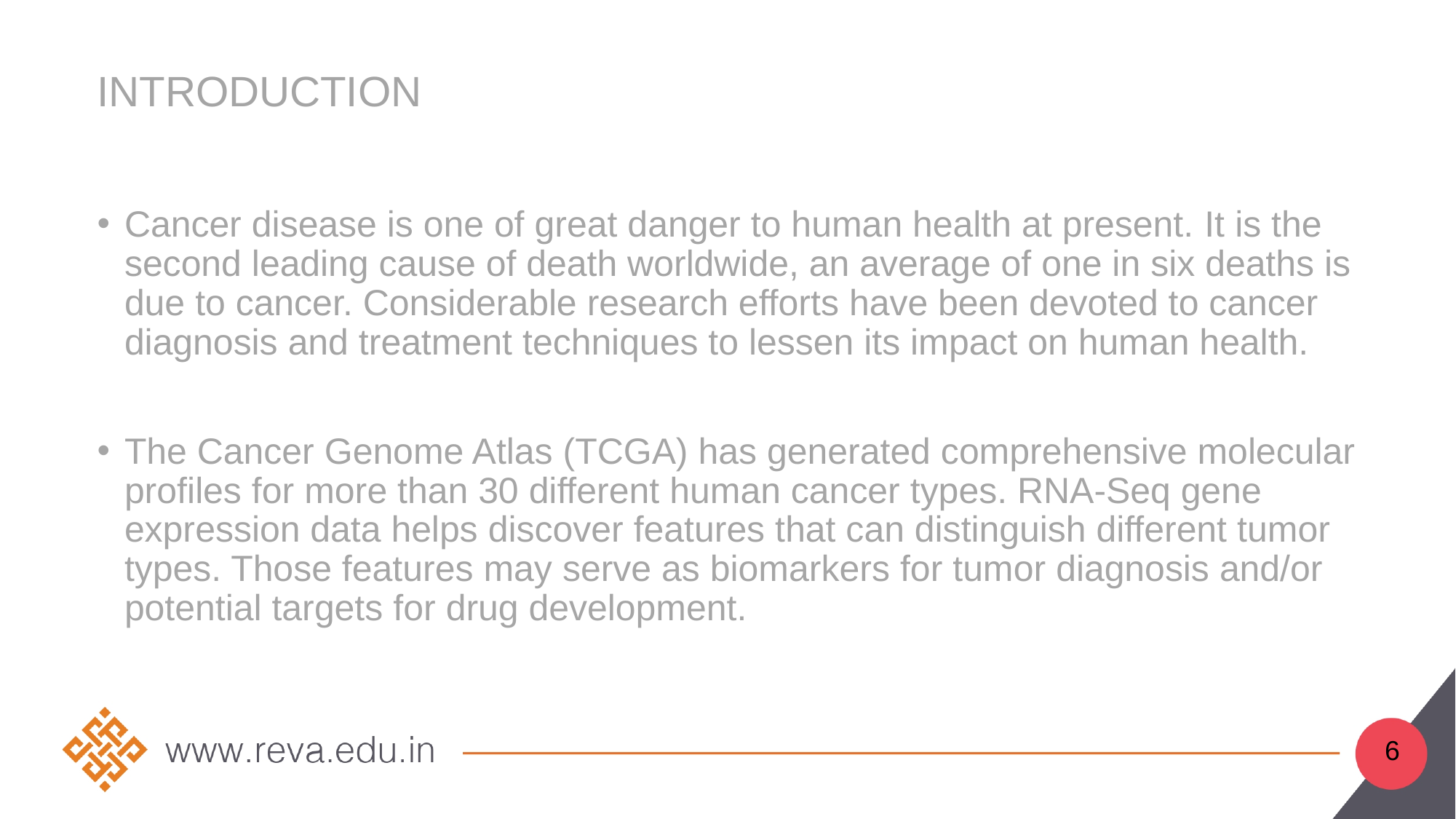

# Introduction
Cancer disease is one of great danger to human health at present. It is the second leading cause of death worldwide, an average of one in six deaths is due to cancer. Considerable research efforts have been devoted to cancer diagnosis and treatment techniques to lessen its impact on human health.

The Cancer Genome Atlas (TCGA) has generated comprehensive molecular profiles for more than 30 different human cancer types. RNA-Seq gene expression data helps discover features that can distinguish different tumor types. Those features may serve as biomarkers for tumor diagnosis and/or potential targets for drug development.
6